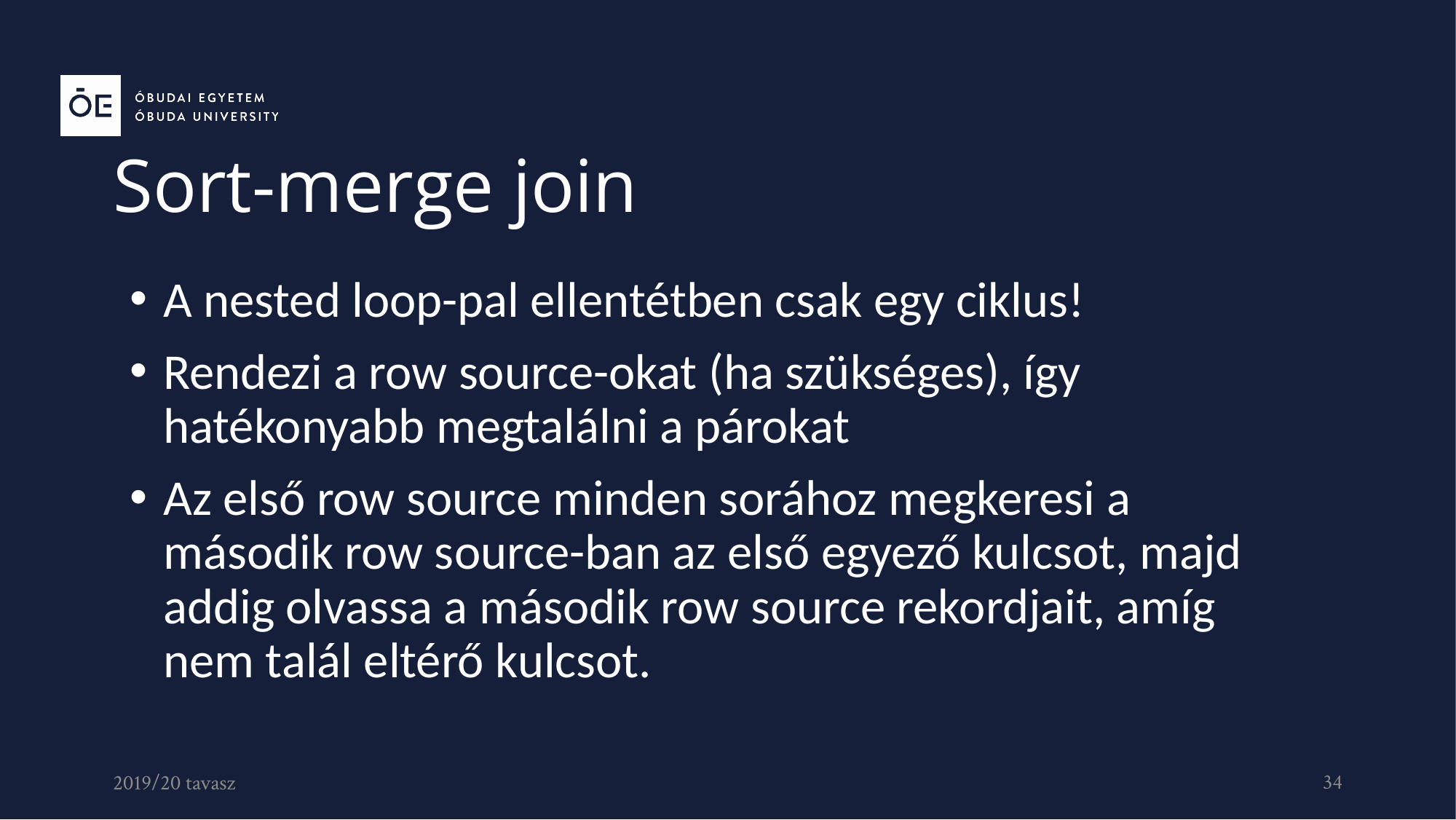

Sort-merge join
A nested loop-pal ellentétben csak egy ciklus!
Rendezi a row source-okat (ha szükséges), így hatékonyabb megtalálni a párokat
Az első row source minden sorához megkeresi a második row source-ban az első egyező kulcsot, majd addig olvassa a második row source rekordjait, amíg nem talál eltérő kulcsot.

2019/20 tavasz
34